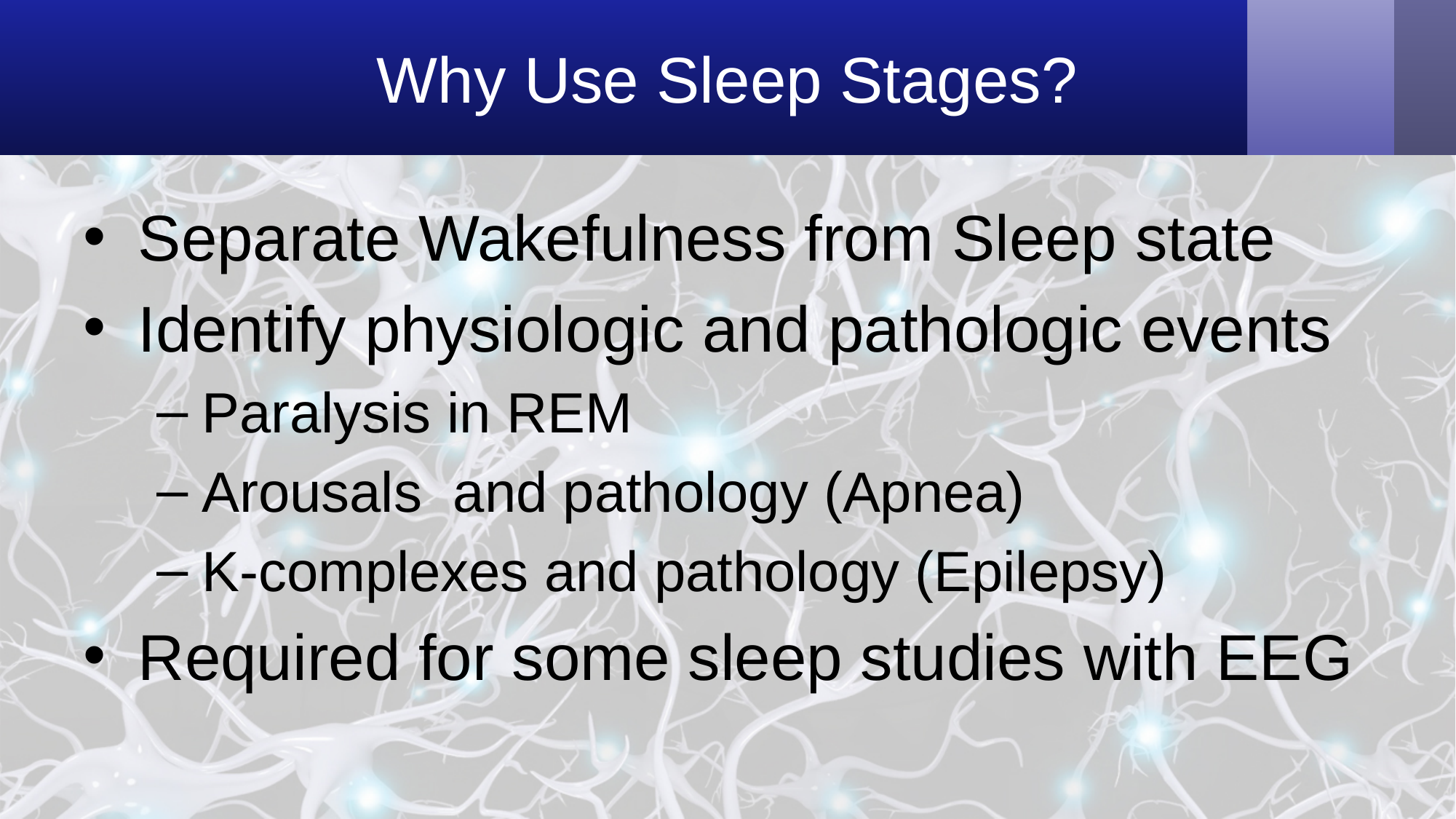

# Why Use Sleep Stages?
Separate Wakefulness from Sleep state
Identify physiologic and pathologic events
Paralysis in REM
Arousals  and pathology (Apnea)
K-complexes and pathology (Epilepsy)
Required for some sleep studies with EEG